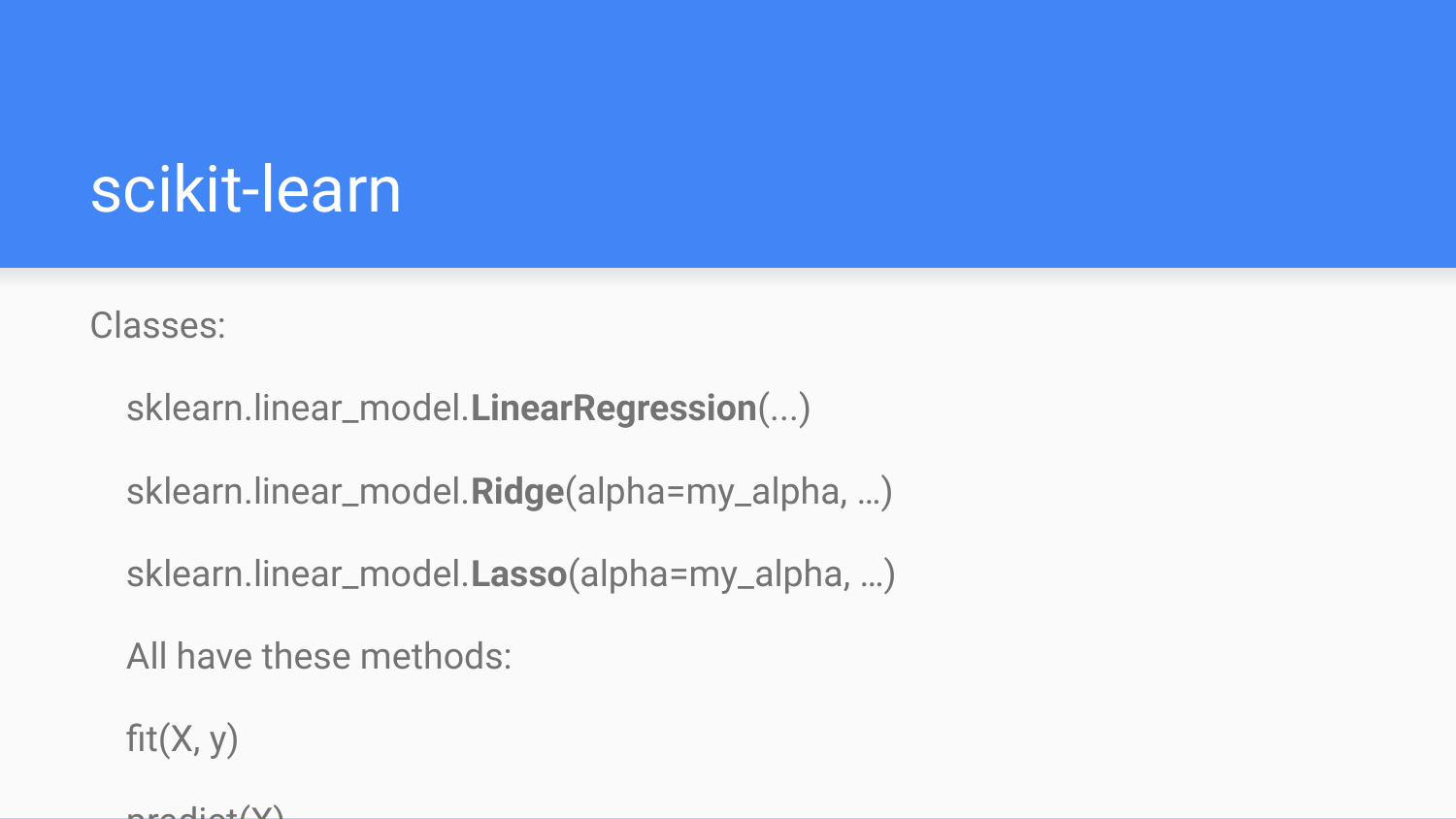

# scikit-learn
Classes:
sklearn.linear_model.LinearRegression(...)
sklearn.linear_model.Ridge(alpha=my_alpha, …)
sklearn.linear_model.Lasso(alpha=my_alpha, …)
All have these methods:
fit(X, y)
predict(X)
score(X, y)